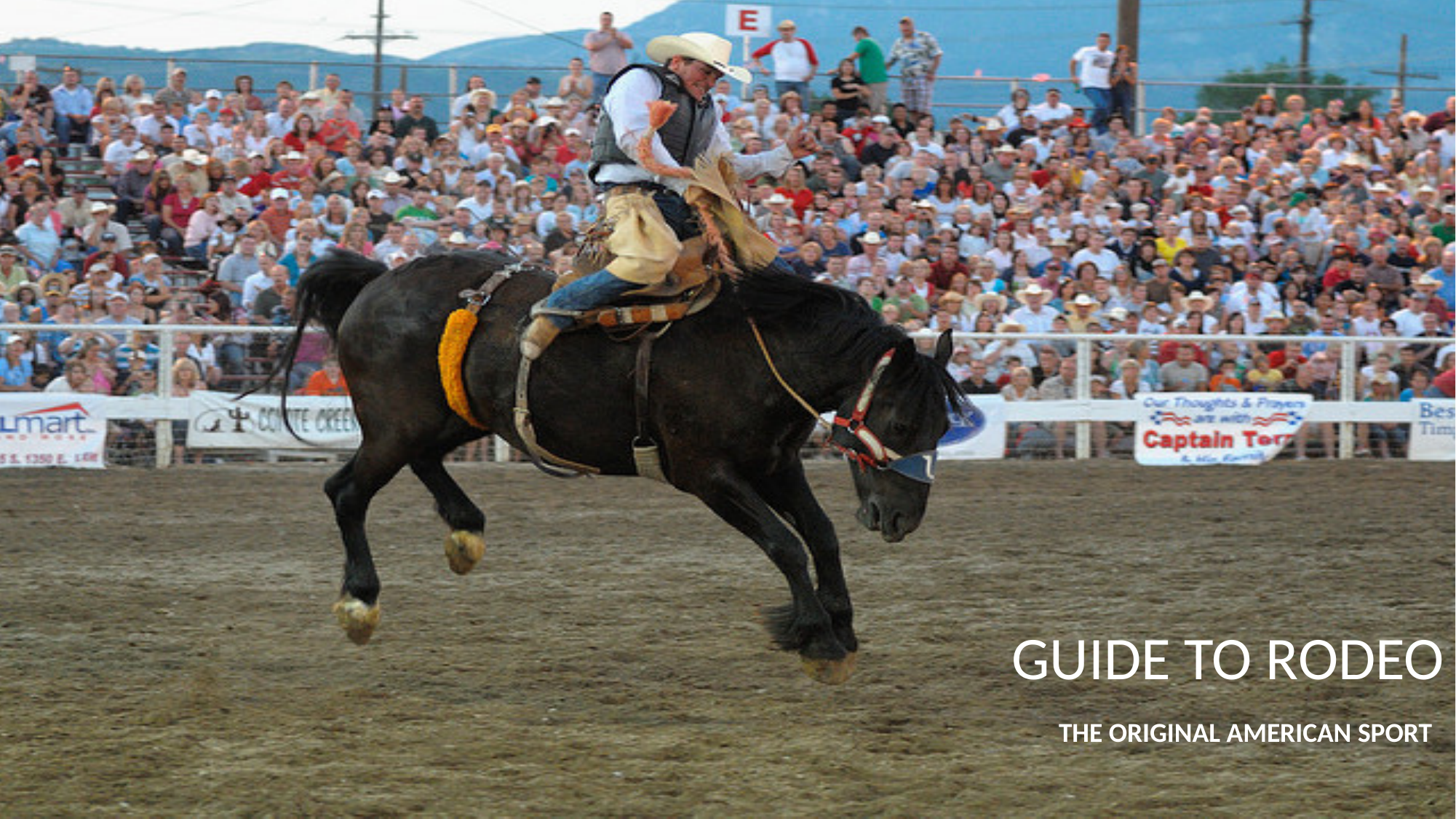

# Guide to Rodeo
The Original American Sport